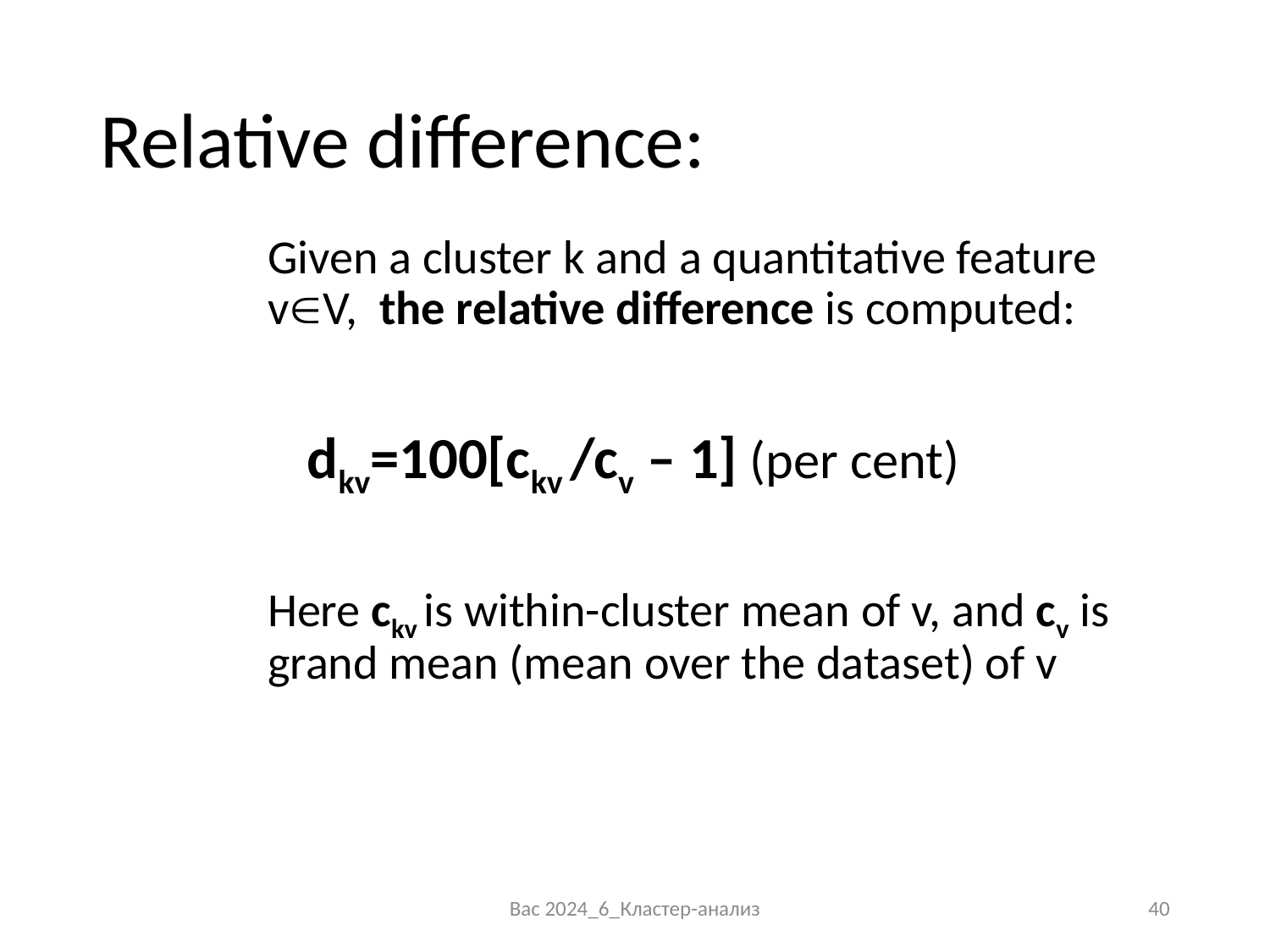

# Relative difference:
Given a cluster k and a quantitative feature v∈V,  the relative difference is computed:

   dkv=100[ckv /cv – 1] (per cent)

Here ckv is within-cluster mean of v, and cv is grand mean (mean over the dataset) of v
Bac 2024_6_Кластер-анализ
40